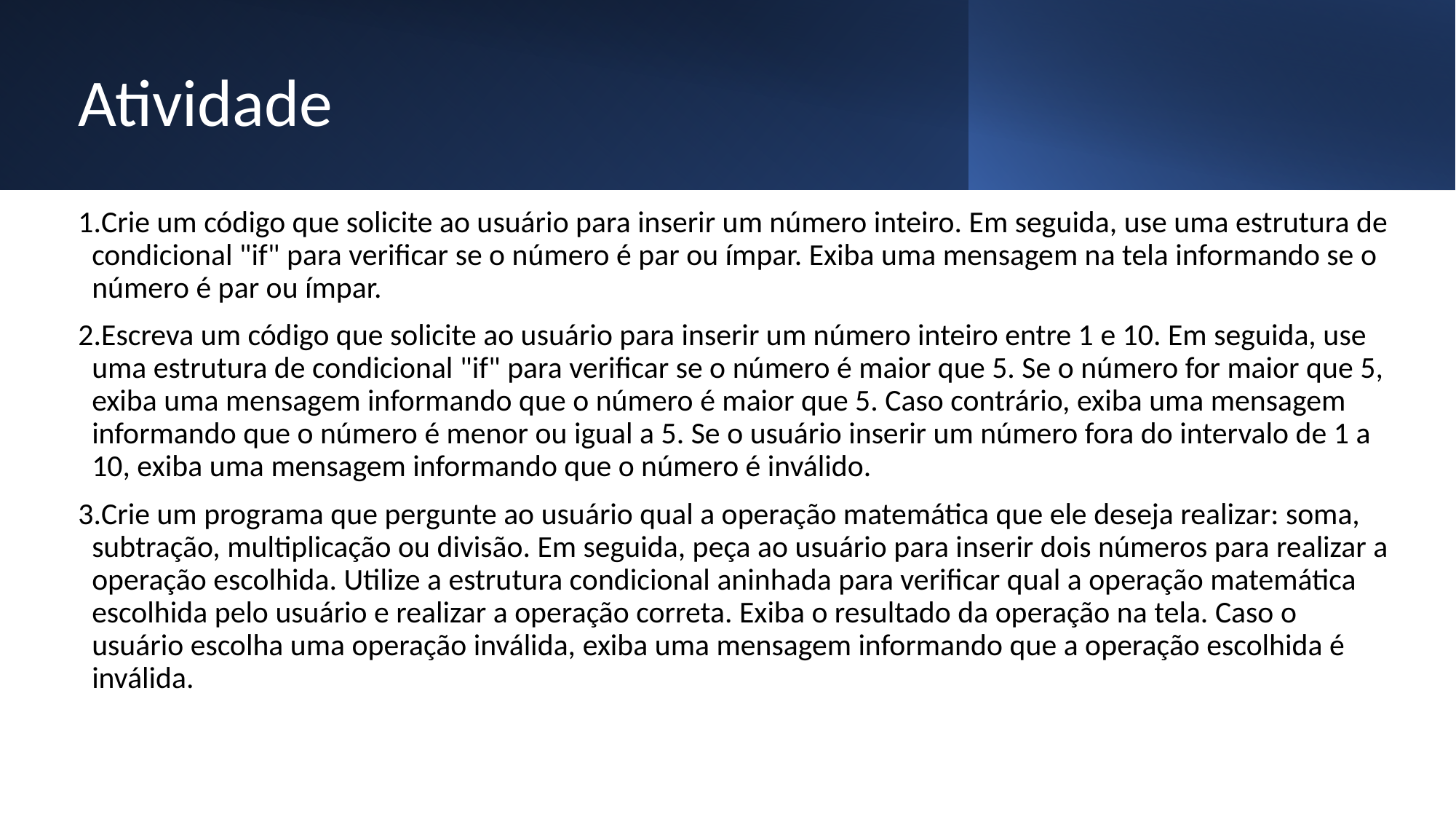

# Atividade
Crie um código que solicite ao usuário para inserir um número inteiro. Em seguida, use uma estrutura de condicional "if" para verificar se o número é par ou ímpar. Exiba uma mensagem na tela informando se o número é par ou ímpar.
Escreva um código que solicite ao usuário para inserir um número inteiro entre 1 e 10. Em seguida, use uma estrutura de condicional "if" para verificar se o número é maior que 5. Se o número for maior que 5, exiba uma mensagem informando que o número é maior que 5. Caso contrário, exiba uma mensagem informando que o número é menor ou igual a 5. Se o usuário inserir um número fora do intervalo de 1 a 10, exiba uma mensagem informando que o número é inválido.
Crie um programa que pergunte ao usuário qual a operação matemática que ele deseja realizar: soma, subtração, multiplicação ou divisão. Em seguida, peça ao usuário para inserir dois números para realizar a operação escolhida. Utilize a estrutura condicional aninhada para verificar qual a operação matemática escolhida pelo usuário e realizar a operação correta. Exiba o resultado da operação na tela. Caso o usuário escolha uma operação inválida, exiba uma mensagem informando que a operação escolhida é inválida.